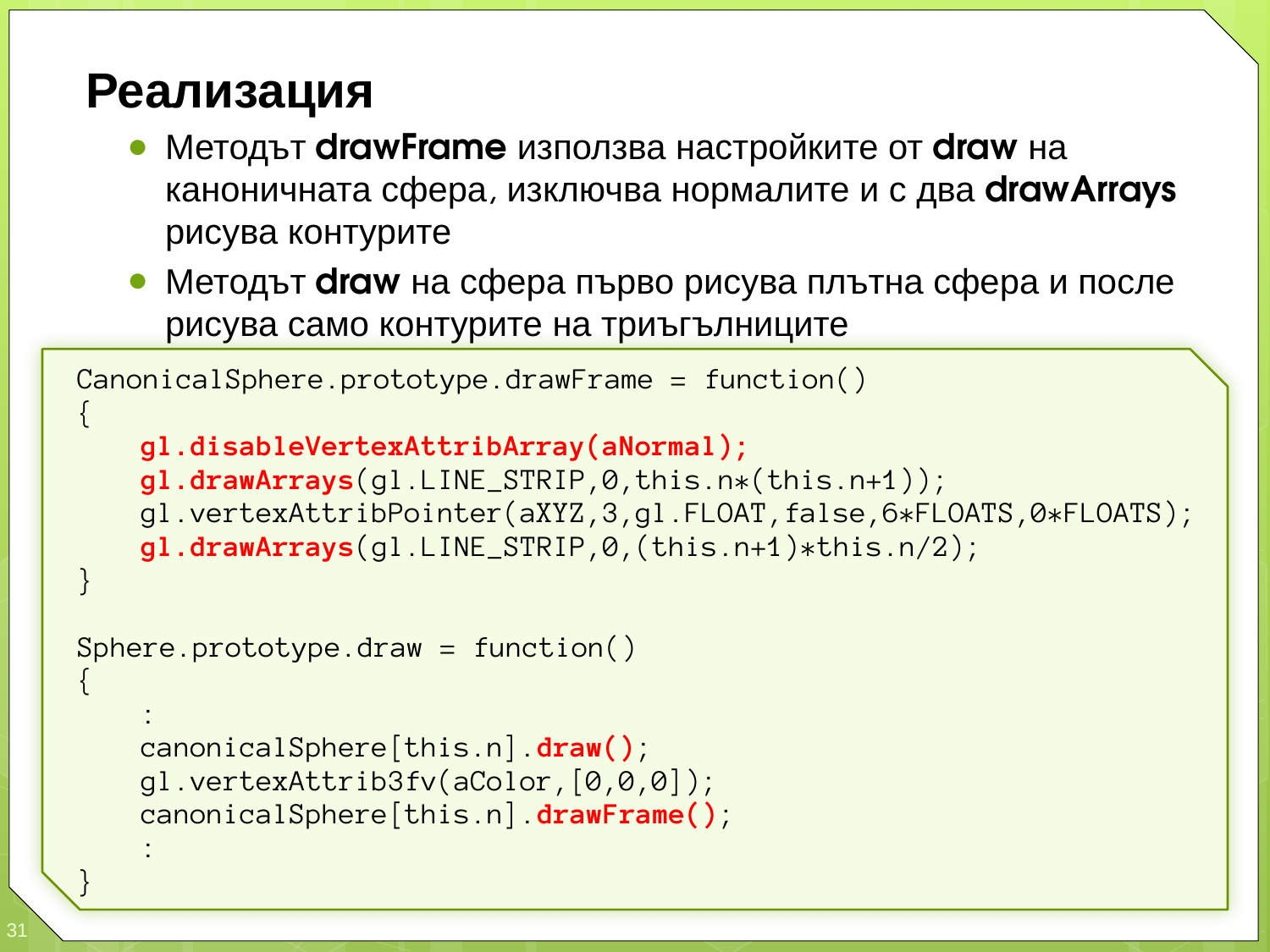

Реализация
Методът drawFrame използва настройките от draw на каноничната сфера, изключва нормалите и с два drawArrays рисува контурите
Методът draw на сфера първо рисува плътна сфера и после рисува само контурите на триъгълниците
CanonicalSphere.prototype.drawFrame = function()
{
	gl.disableVertexAttribArray(aNormal);
	gl.drawArrays(gl.LINE_STRIP,0,this.n*(this.n+1));
	gl.vertexAttribPointer(aXYZ,3,gl.FLOAT,false,6*FLOATS,0*FLOATS);
	gl.drawArrays(gl.LINE_STRIP,0,(this.n+1)*this.n/2);
}

Sphere.prototype.draw = function()
{
	:
	canonicalSphere[this.n].draw();
	gl.vertexAttrib3fv(aColor,[0,0,0]);
	canonicalSphere[this.n].drawFrame();
	:
}